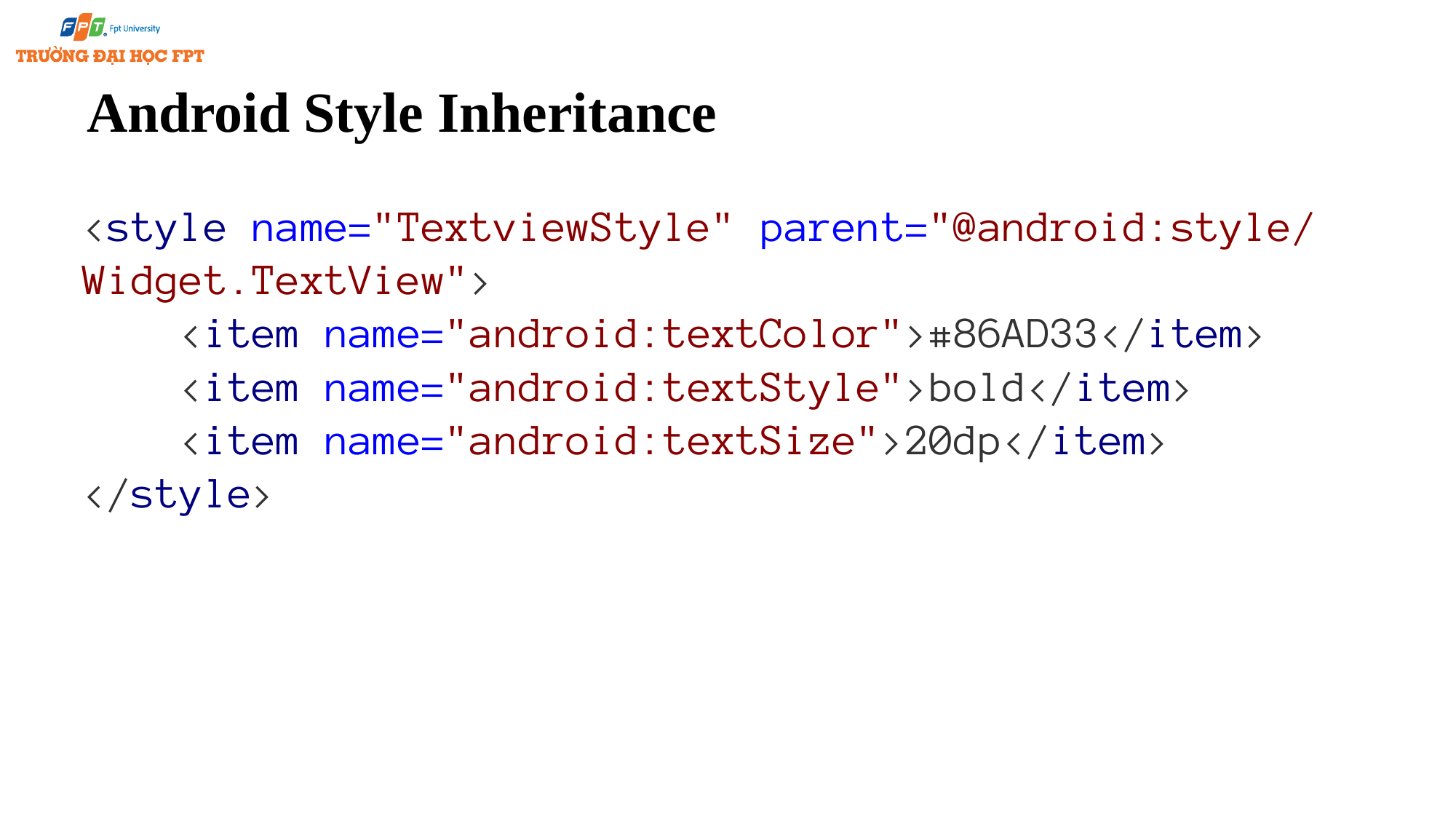

# Android Style Inheritance
<style name="TextviewStyle" parent="@android:style/Widget.TextView">
    <item name="android:textColor">#86AD33</item>
    <item name="android:textStyle">bold</item>
    <item name="android:textSize">20dp</item>
</style>